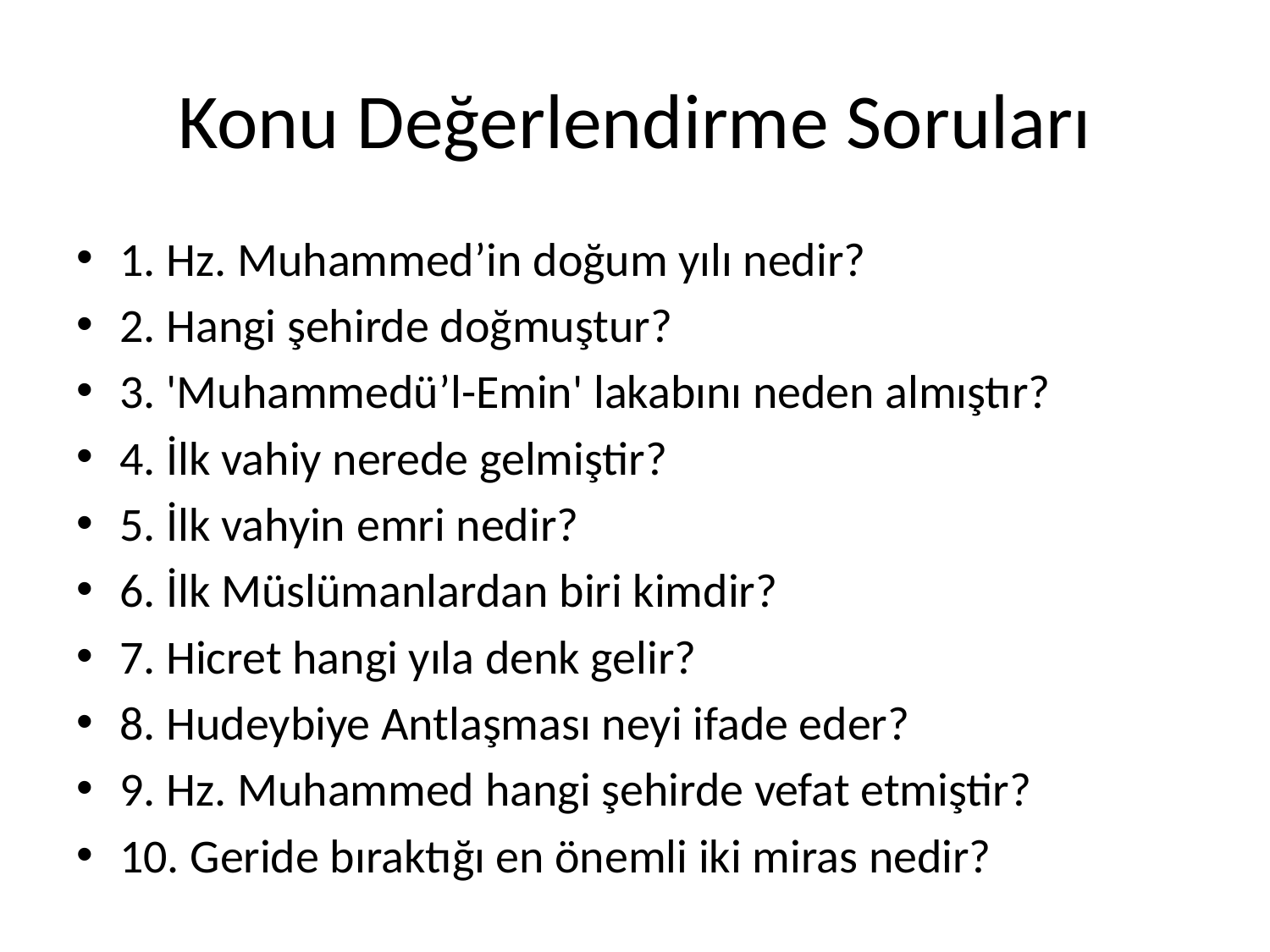

# Konu Değerlendirme Soruları
1. Hz. Muhammed’in doğum yılı nedir?
2. Hangi şehirde doğmuştur?
3. 'Muhammedü’l-Emin' lakabını neden almıştır?
4. İlk vahiy nerede gelmiştir?
5. İlk vahyin emri nedir?
6. İlk Müslümanlardan biri kimdir?
7. Hicret hangi yıla denk gelir?
8. Hudeybiye Antlaşması neyi ifade eder?
9. Hz. Muhammed hangi şehirde vefat etmiştir?
10. Geride bıraktığı en önemli iki miras nedir?